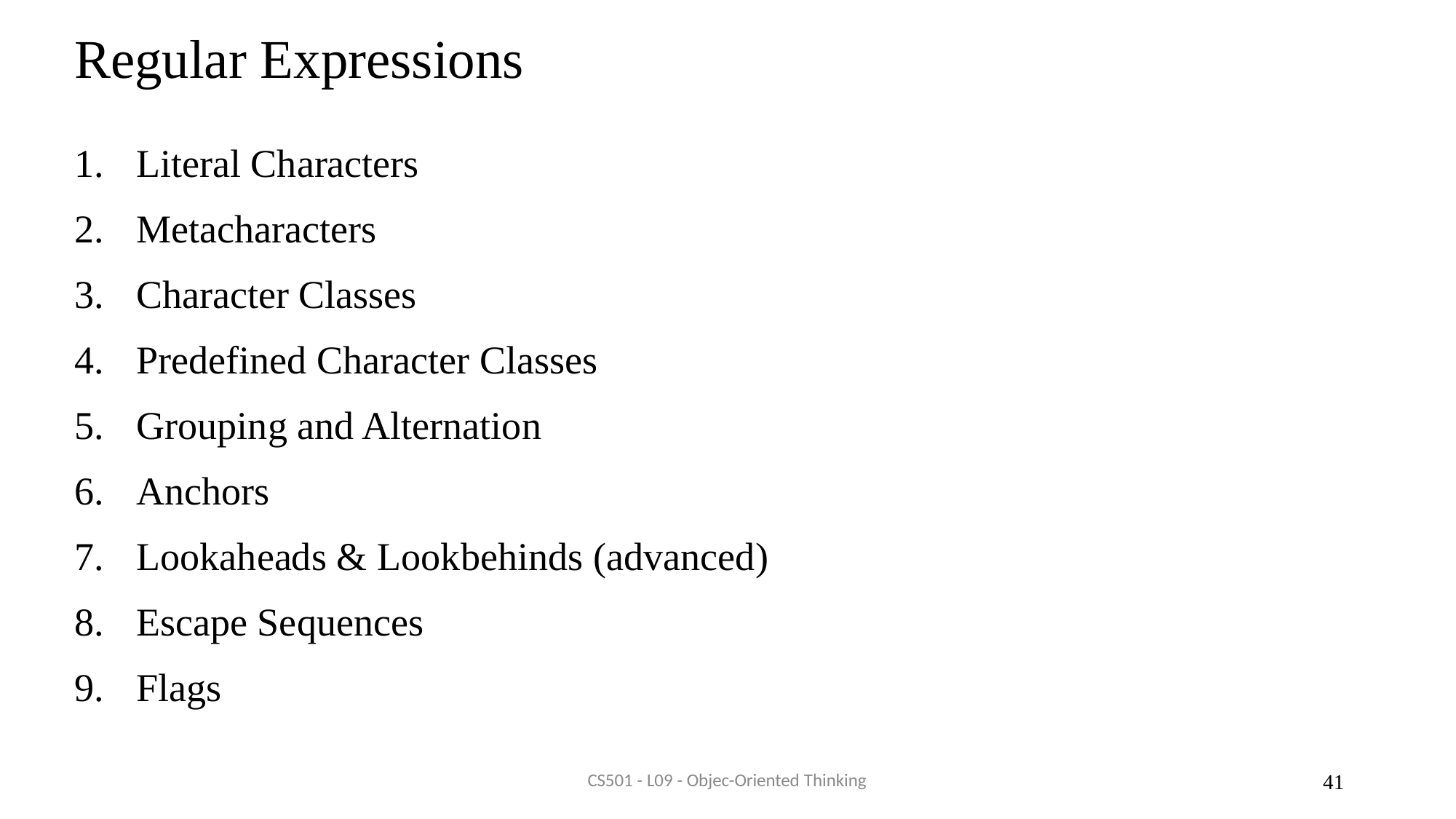

# Regular Expressions
Literal Characters
Metacharacters
Character Classes
Predefined Character Classes
Grouping and Alternation
Anchors
Lookaheads & Lookbehinds (advanced)
Escape Sequences
Flags
CS501 - L09 - Objec-Oriented Thinking
41